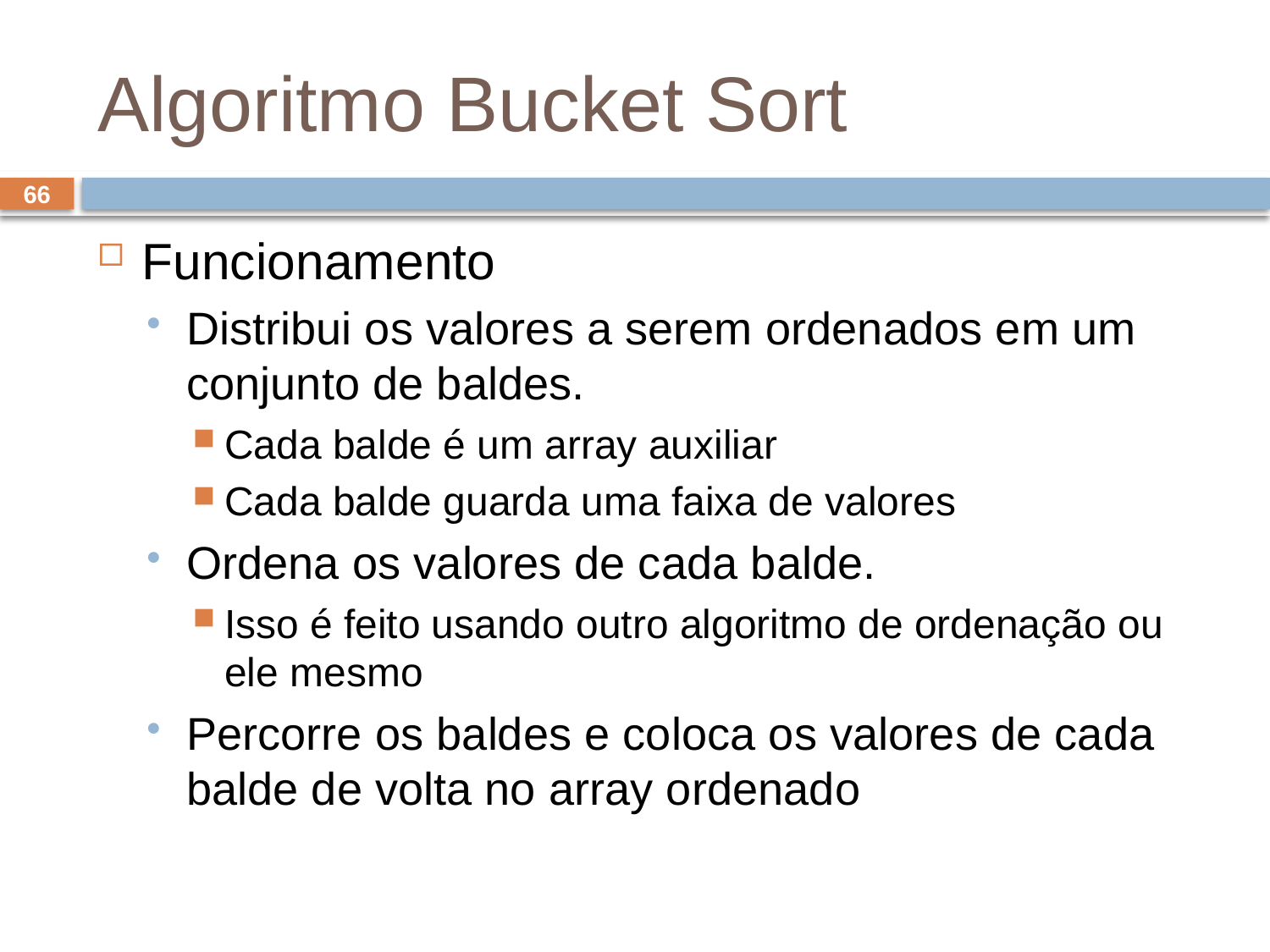

# Algoritmo Bucket Sort
66
Funcionamento
Distribui os valores a serem ordenados em um conjunto de baldes.
Cada balde é um array auxiliar
Cada balde guarda uma faixa de valores
Ordena os valores de cada balde.
Isso é feito usando outro algoritmo de ordenação ou ele mesmo
Percorre os baldes e coloca os valores de cada balde de volta no array ordenado